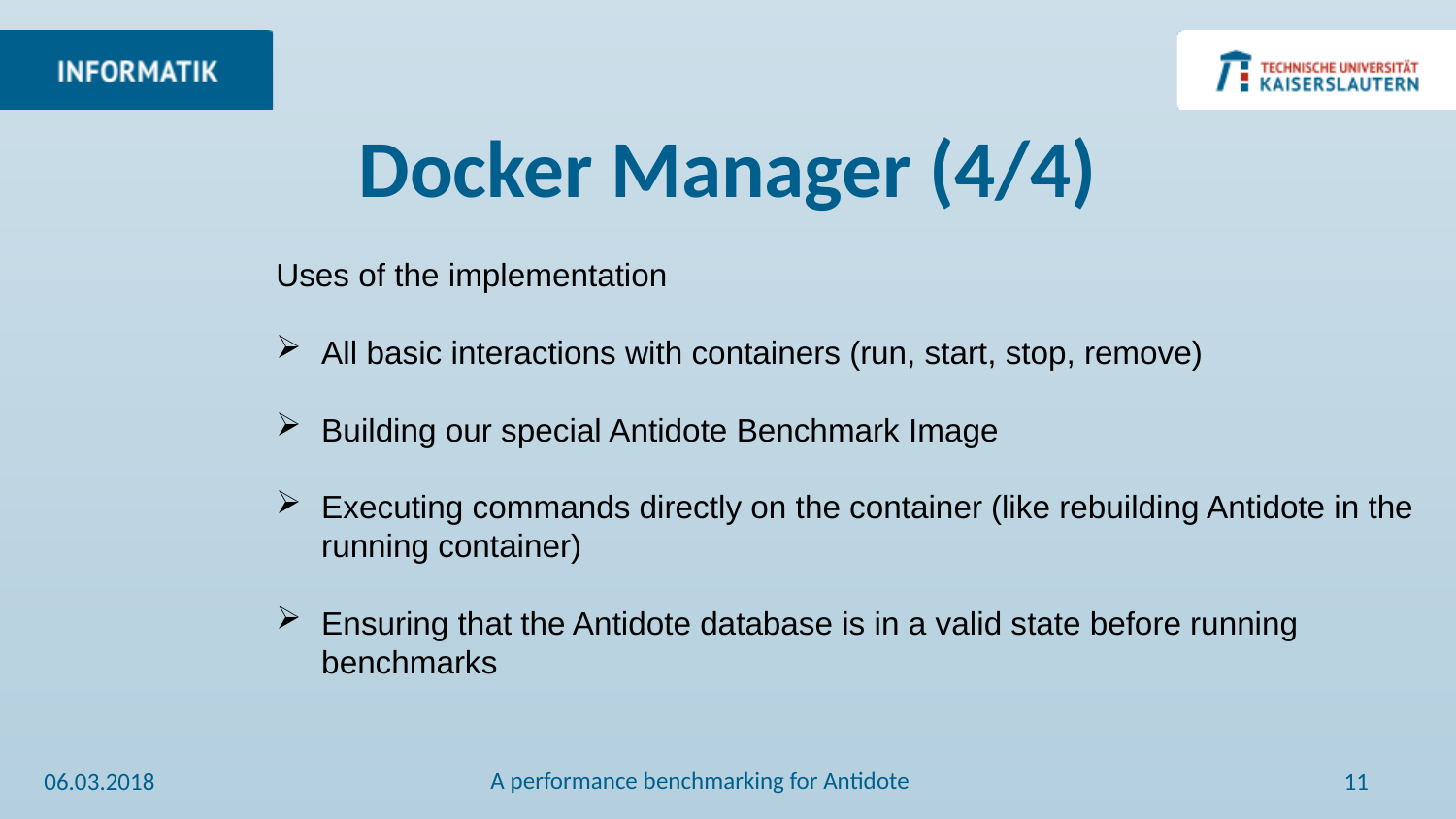

# Docker Manager (4/4)
Uses of the implementation

All basic interactions with containers (run, start, stop, remove)

Building our special Antidote Benchmark Image

Executing commands directly on the container (like rebuilding Antidote in the running container)

Ensuring that the Antidote database is in a valid state before running benchmarks
A performance benchmarking for Antidote
06.03.2018
11